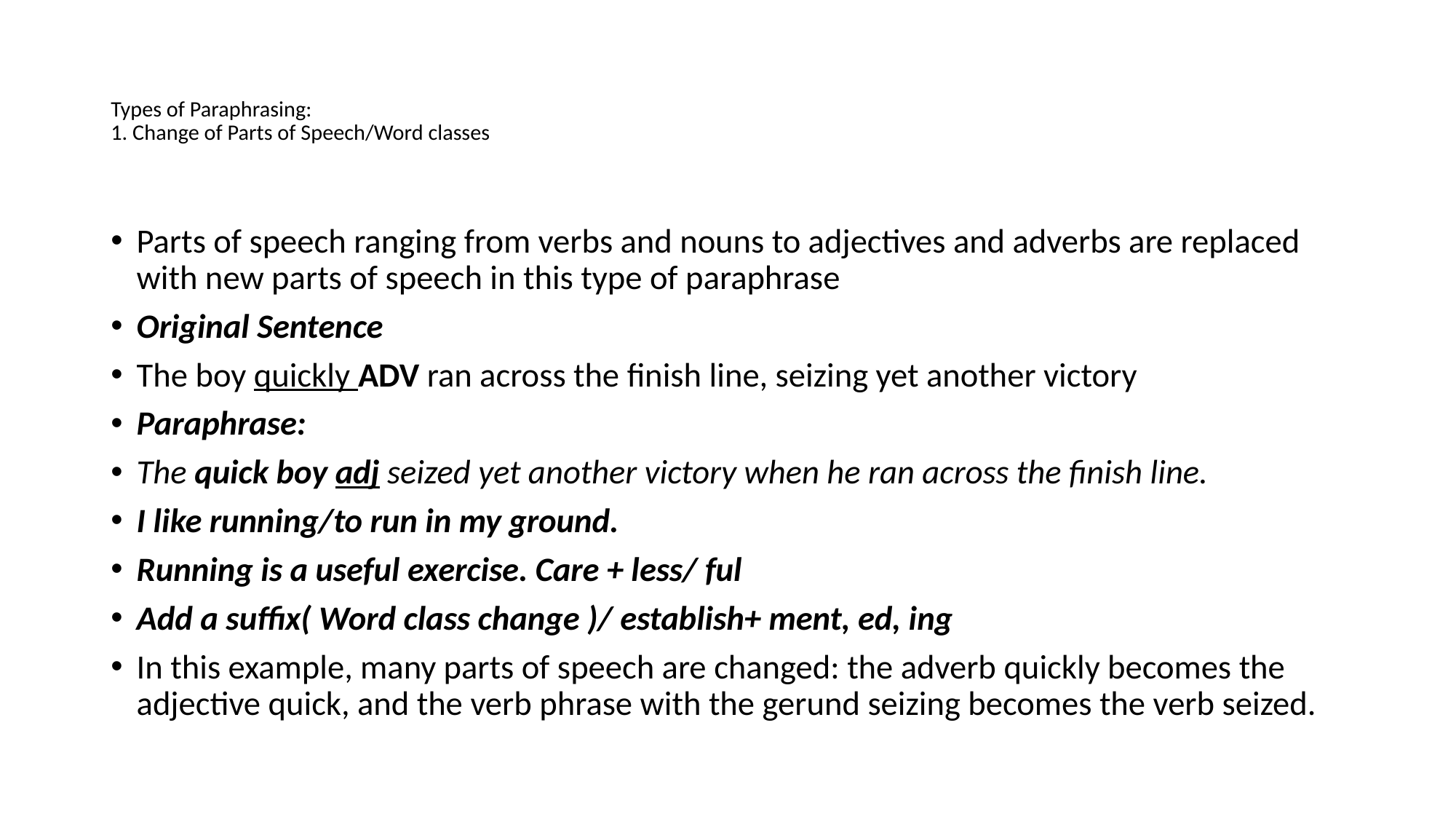

# Types of Paraphrasing: 1. Change of Parts of Speech/Word classes
Parts of speech ranging from verbs and nouns to adjectives and adverbs are replaced with new parts of speech in this type of paraphrase
Original Sentence
The boy quickly ADV ran across the finish line, seizing yet another victory
Paraphrase:
The quick boy adj seized yet another victory when he ran across the finish line.
I like running/to run in my ground.
Running is a useful exercise. Care + less/ ful
Add a suffix( Word class change )/ establish+ ment, ed, ing
In this example, many parts of speech are changed: the adverb quickly becomes the adjective quick, and the verb phrase with the gerund seizing becomes the verb seized.